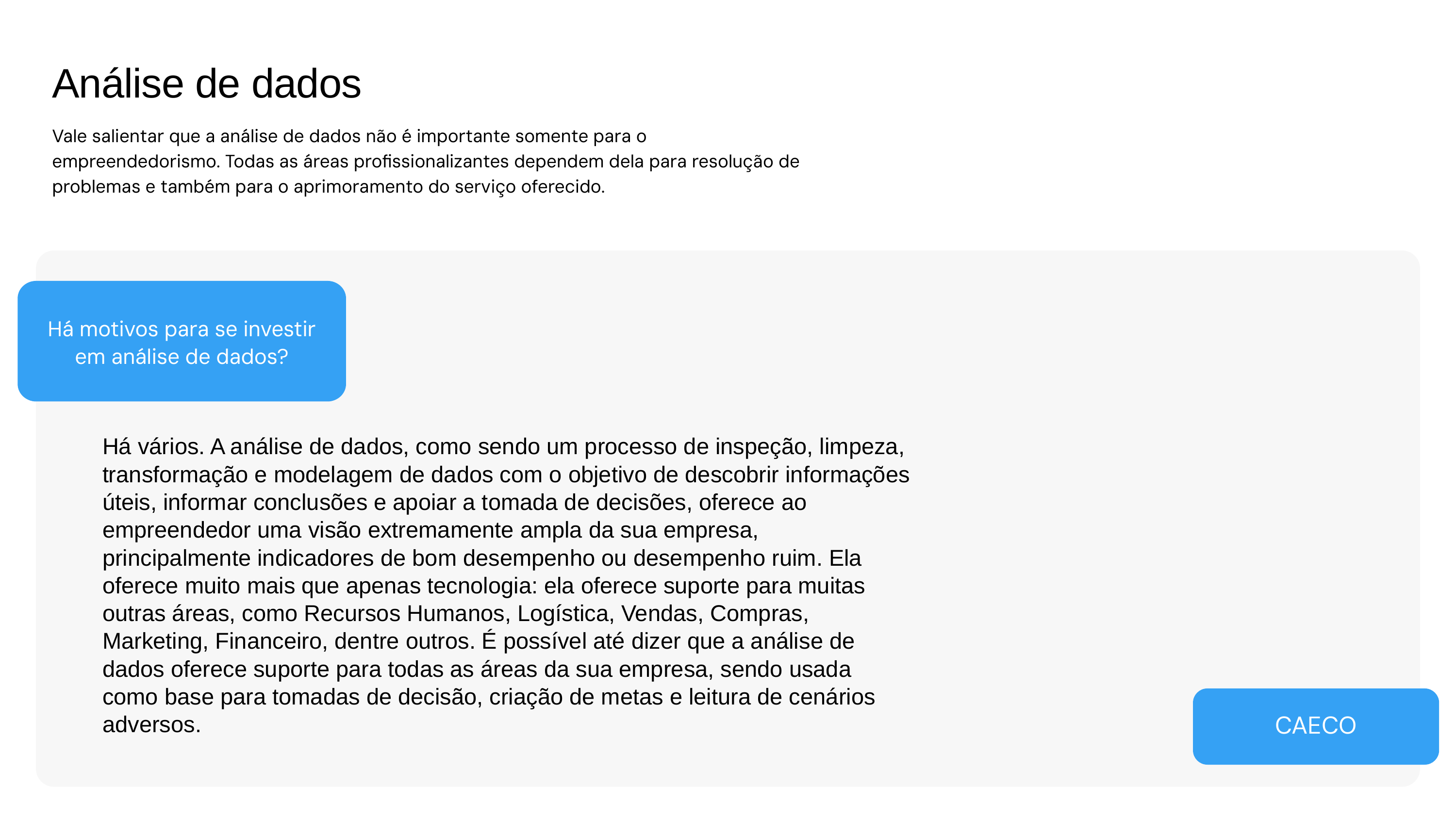

Análise de dados
Vale salientar que a análise de dados não é importante somente para o empreendedorismo. Todas as áreas profissionalizantes dependem dela para resolução de problemas e também para o aprimoramento do serviço oferecido.
Foi importante para a luta da COVID19

Há motivos para se investir em análise de dados?
Há vários. A análise de dados, como sendo um processo de inspeção, limpeza, transformação e modelagem de dados com o objetivo de descobrir informações úteis, informar conclusões e apoiar a tomada de decisões, oferece ao empreendedor uma visão extremamente ampla da sua empresa, principalmente indicadores de bom desempenho ou desempenho ruim. Ela oferece muito mais que apenas tecnologia: ela oferece suporte para muitas outras áreas, como Recursos Humanos, Logística, Vendas, Compras, Marketing, Financeiro, dentre outros. É possível até dizer que a análise de dados oferece suporte para todas as áreas da sua empresa, sendo usada como base para tomadas de decisão, criação de metas e leitura de cenários adversos.

CAECO